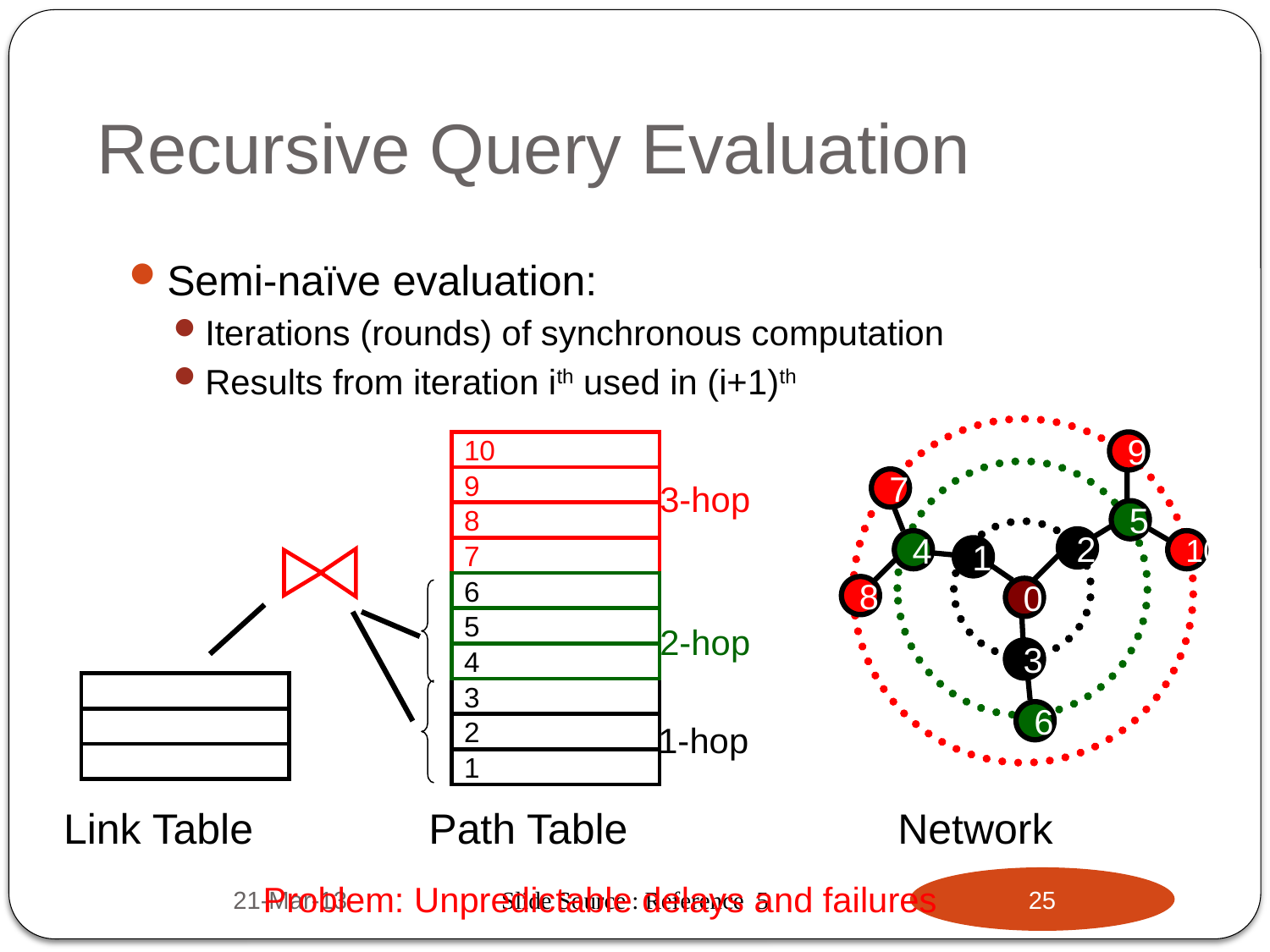

# Recursive Query Evaluation
Semi-naïve evaluation:
Iterations (rounds) of synchronous computation
Results from iteration ith used in (i+1)th

10
9
3-hop
8
7
9

7

5

2
4
10
1

6
5
2-hop
4
8
0

3

3
1-hop
2
1
6

Link Table
Path Table
Network
21-Mar-13
Slide Source : Reference  5
25
Problem: Unpredictable delays and failures